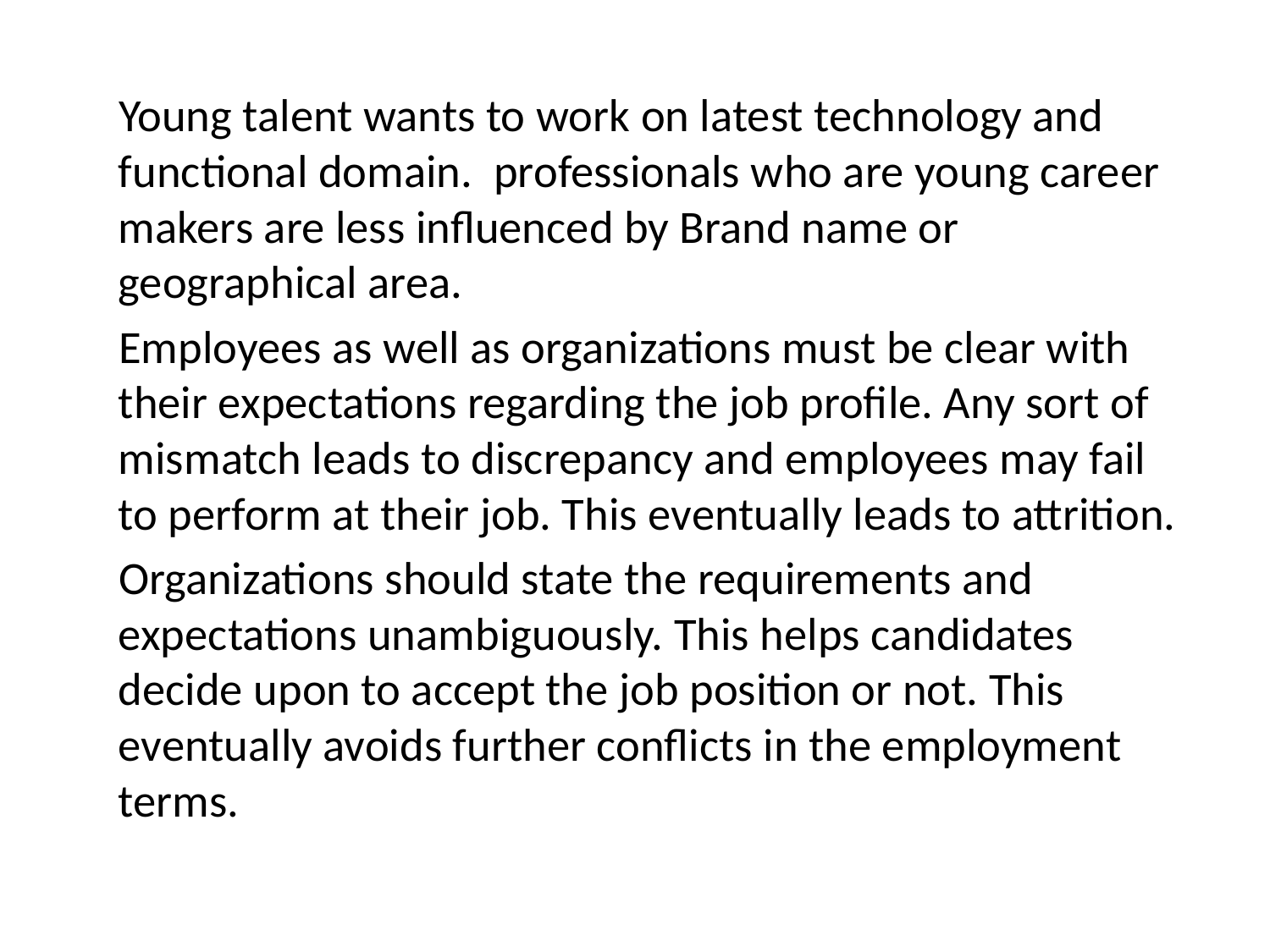

Young talent wants to work on latest technology and functional domain.  professionals who are young career makers are less influenced by Brand name or geographical area.
    Employees as well as organizations must be clear with their expectations regarding the job profile. Any sort of mismatch leads to discrepancy and employees may fail to perform at their job. This eventually leads to attrition.
    Organizations should state the requirements and expectations unambiguously. This helps candidates decide upon to accept the job position or not. This eventually avoids further conflicts in the employment terms.